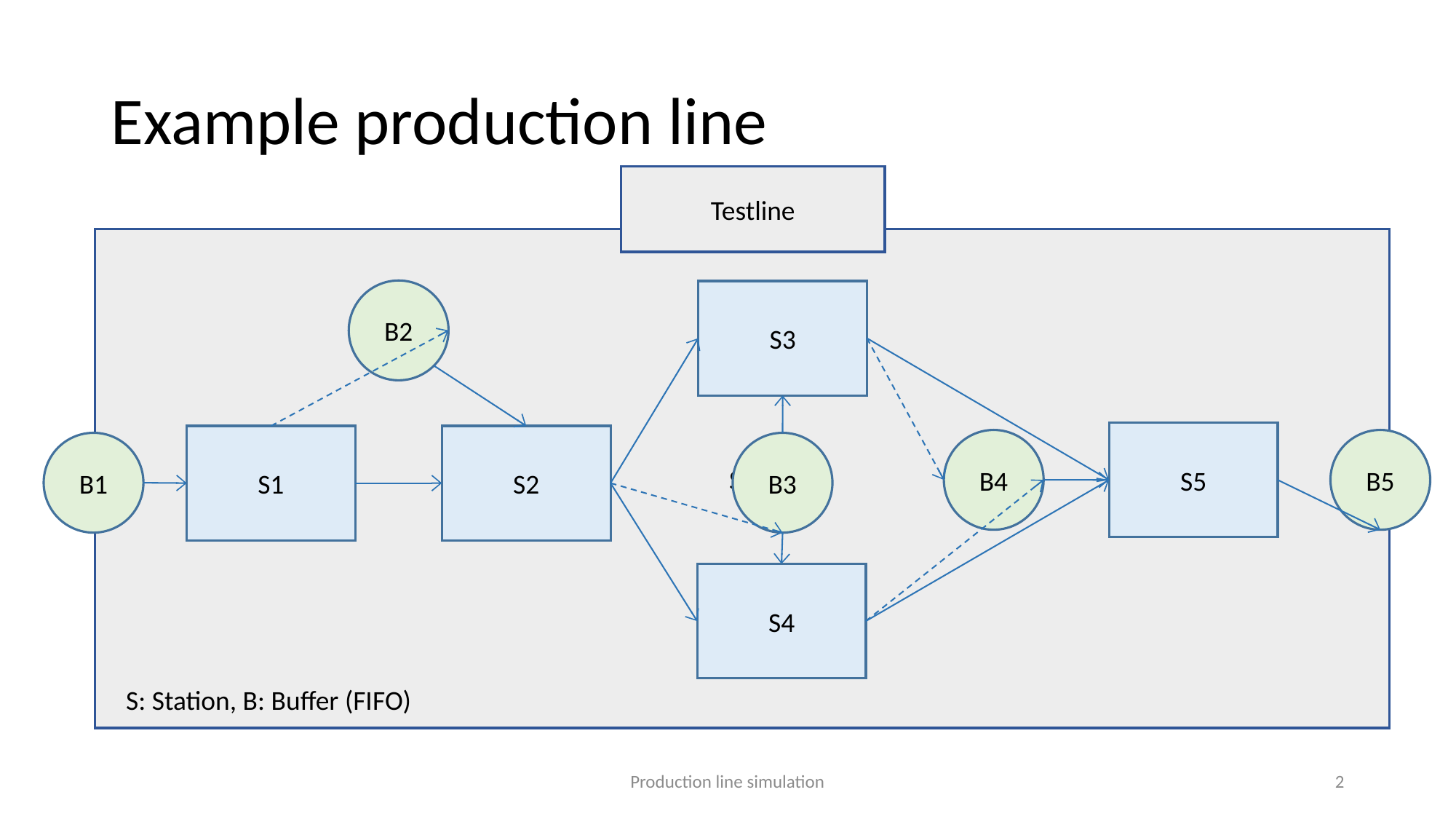

# Example production line
Testline
S1
B2
S3
S5
S1
S2
B4
B5
B1
B3
S4
S: Station, B: Buffer (FIFO)
Production line simulation
2